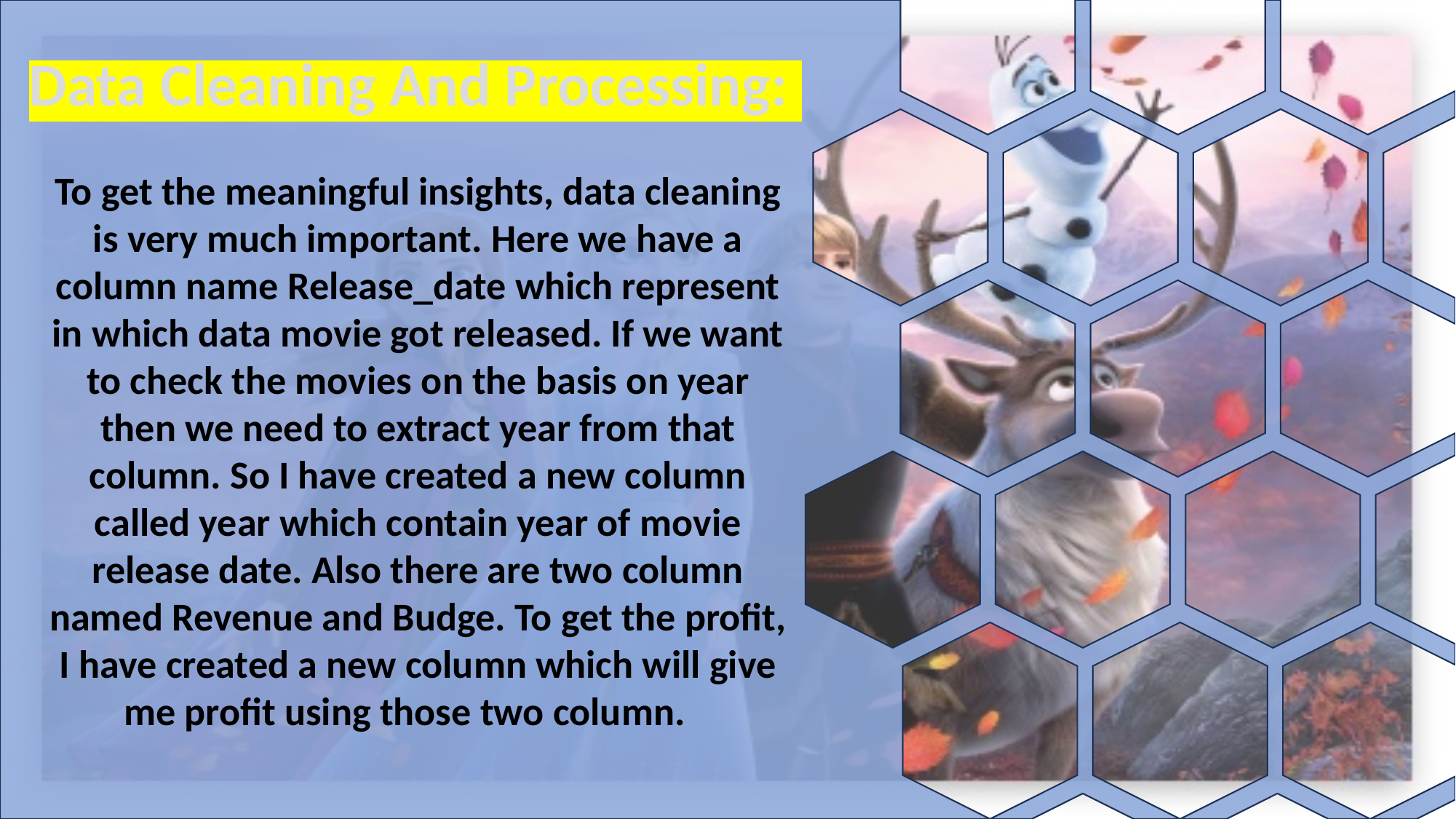

Data Cleaning And Processing:
To get the meaningful insights, data cleaning is very much important. Here we have a column name Release_date which represent in which data movie got released. If we want to check the movies on the basis on year then we need to extract year from that column. So I have created a new column called year which contain year of movie release date. Also there are two column named Revenue and Budge. To get the profit, I have created a new column which will give me profit using those two column.